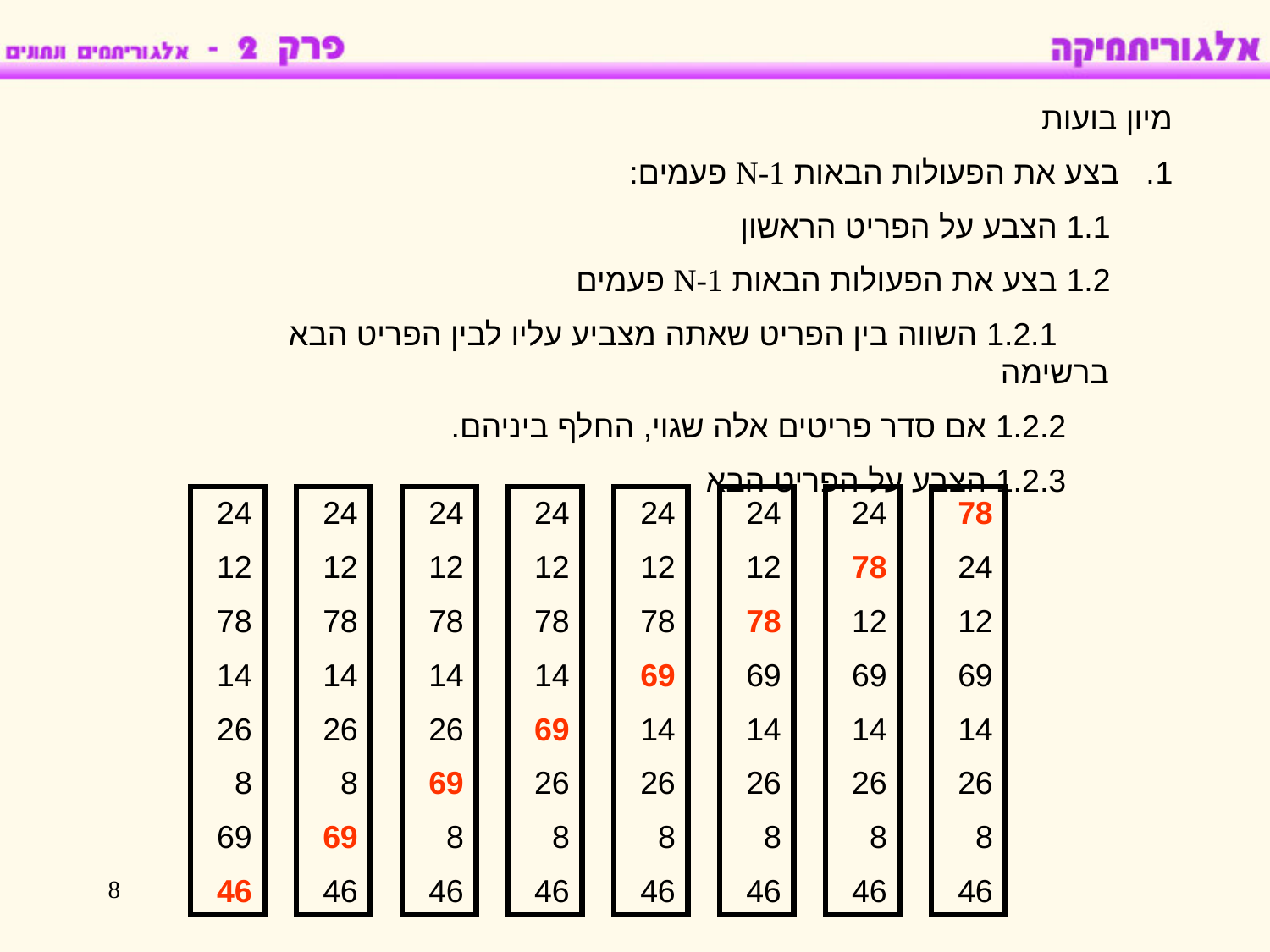

מיון בועות
1.   בצע את הפעולות הבאות N-1 פעמים:
       1.1 הצבע על הפריט הראשון
       1.2 בצע את הפעולות הבאות N-1 פעמים
             1.2.1 השווה בין הפריט שאתה מצביע עליו לבין הפריט הבא ברשימה
            1.2.2 אם סדר פריטים אלה שגוי, החלף ביניהם.
            1.2.3 הצבע על הפריט הבא
24
12
78
14
26
8
69
46
24
12
78
14
26
8
69
46
24
12
78
14
26
69
8
46
24
12
78
14
69
26
8
46
24
12
78
69
14
26
8
46
24
12
78
69
14
26
8
46
24
78
12
69
14
26
8
46
78
24
12
69
14
26
8
46
8